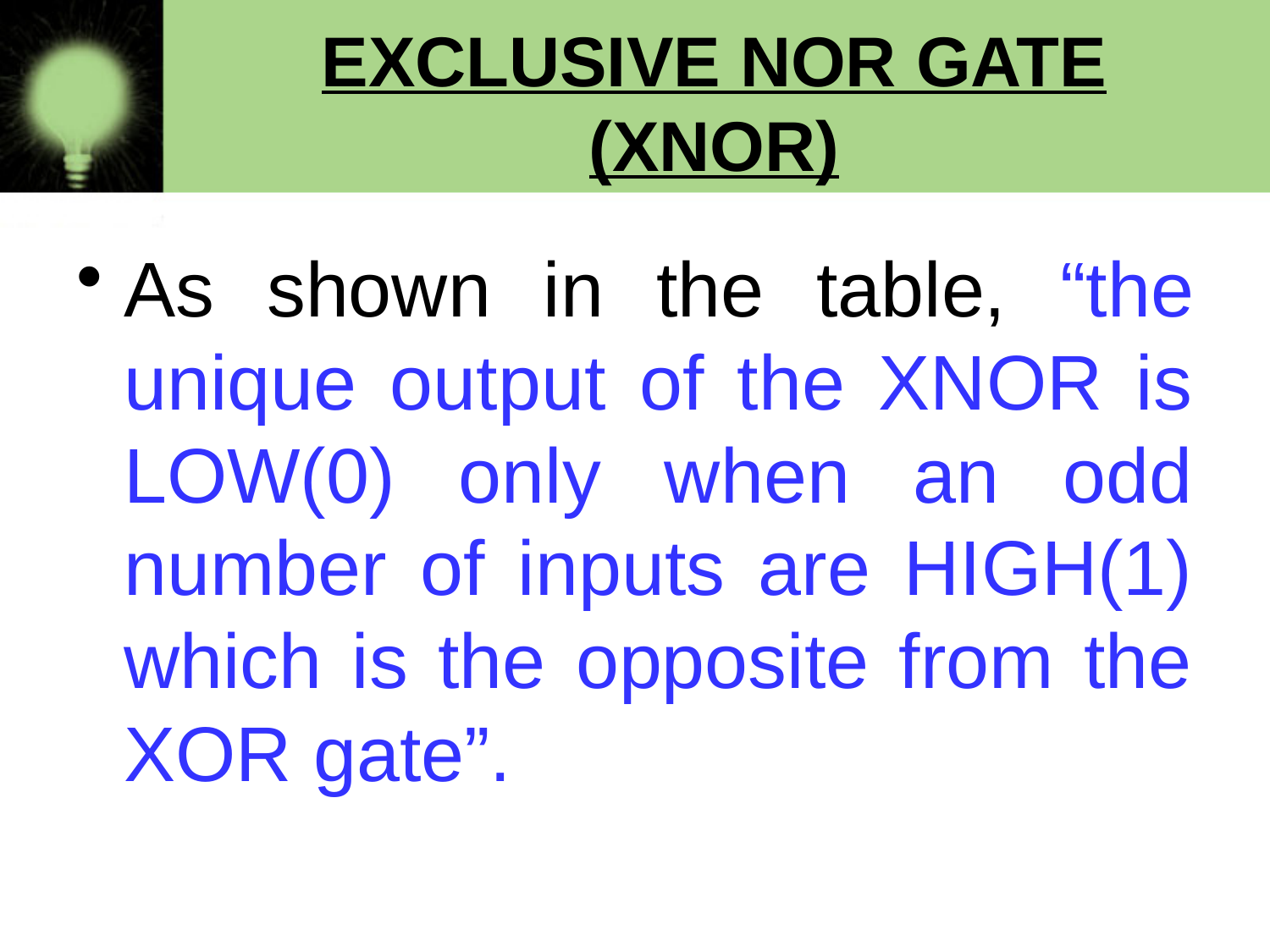

# EXCLUSIVE NOR GATE (XNOR)
As shown in the table, “the unique output of the XNOR is LOW(0) only when an odd number of inputs are HIGH(1) which is the opposite from the XOR gate”.